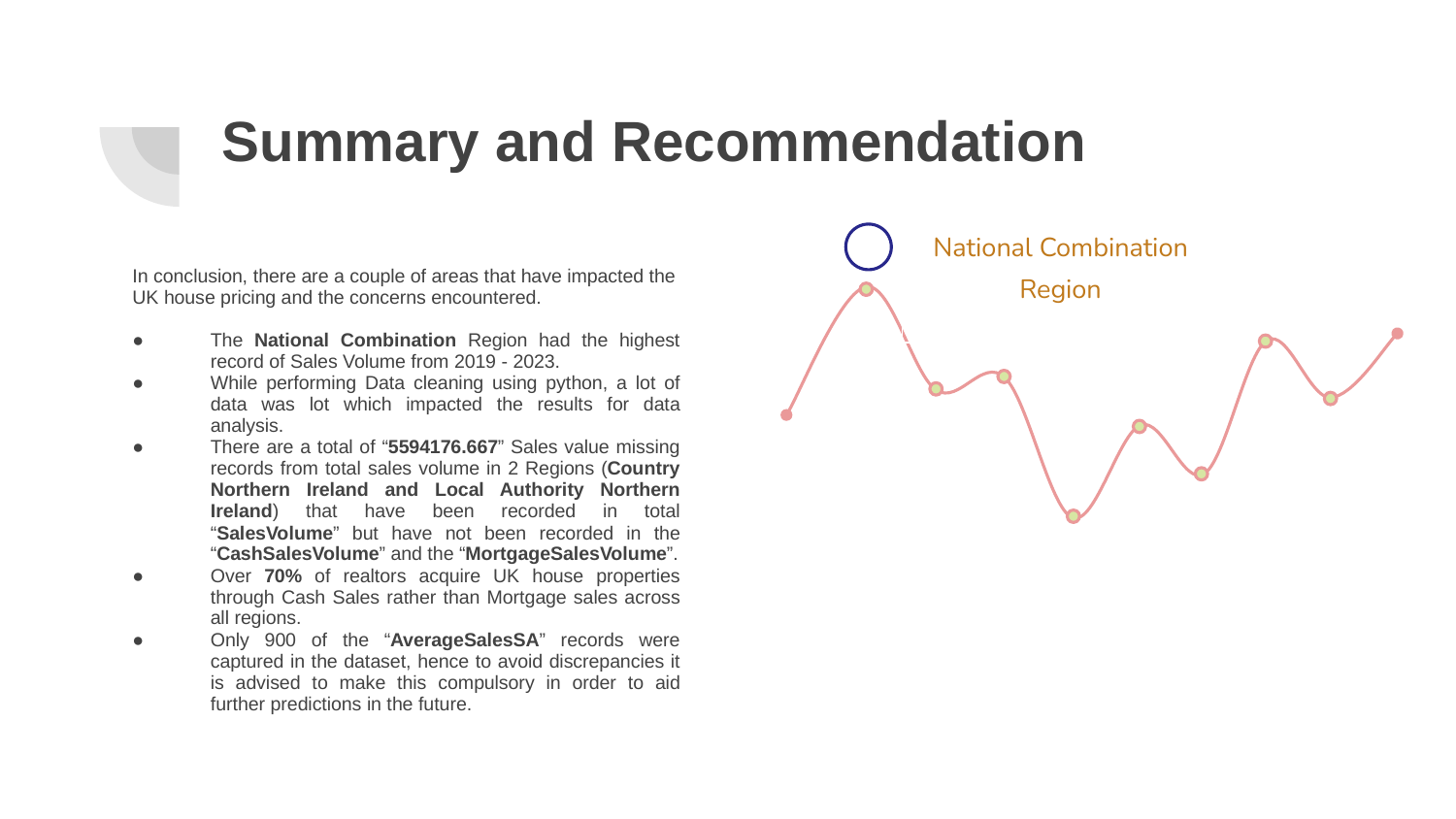

# Summary and Recommendation
National Combination Region

In conclusion, there are a couple of areas that have impacted the UK house pricing and the concerns encountered.

The National Combination Region had the highest record of Sales Volume from 2019 - 2023.
While performing Data cleaning using python, a lot of data was lot which impacted the results for data analysis.
There are a total of “5594176.667” Sales value missing records from total sales volume in 2 Regions (Country Northern Ireland and Local Authority Northern Ireland) that have been recorded in total “SalesVolume” but have not been recorded in the “CashSalesVolume” and the “MortgageSalesVolume”.
Over 70% of realtors acquire UK house properties through Cash Sales rather than Mortgage sales across all regions.
Only 900 of the “AverageSalesSA” records were captured in the dataset, hence to avoid discrepancies it is advised to make this compulsory in order to aid further predictions in the future.